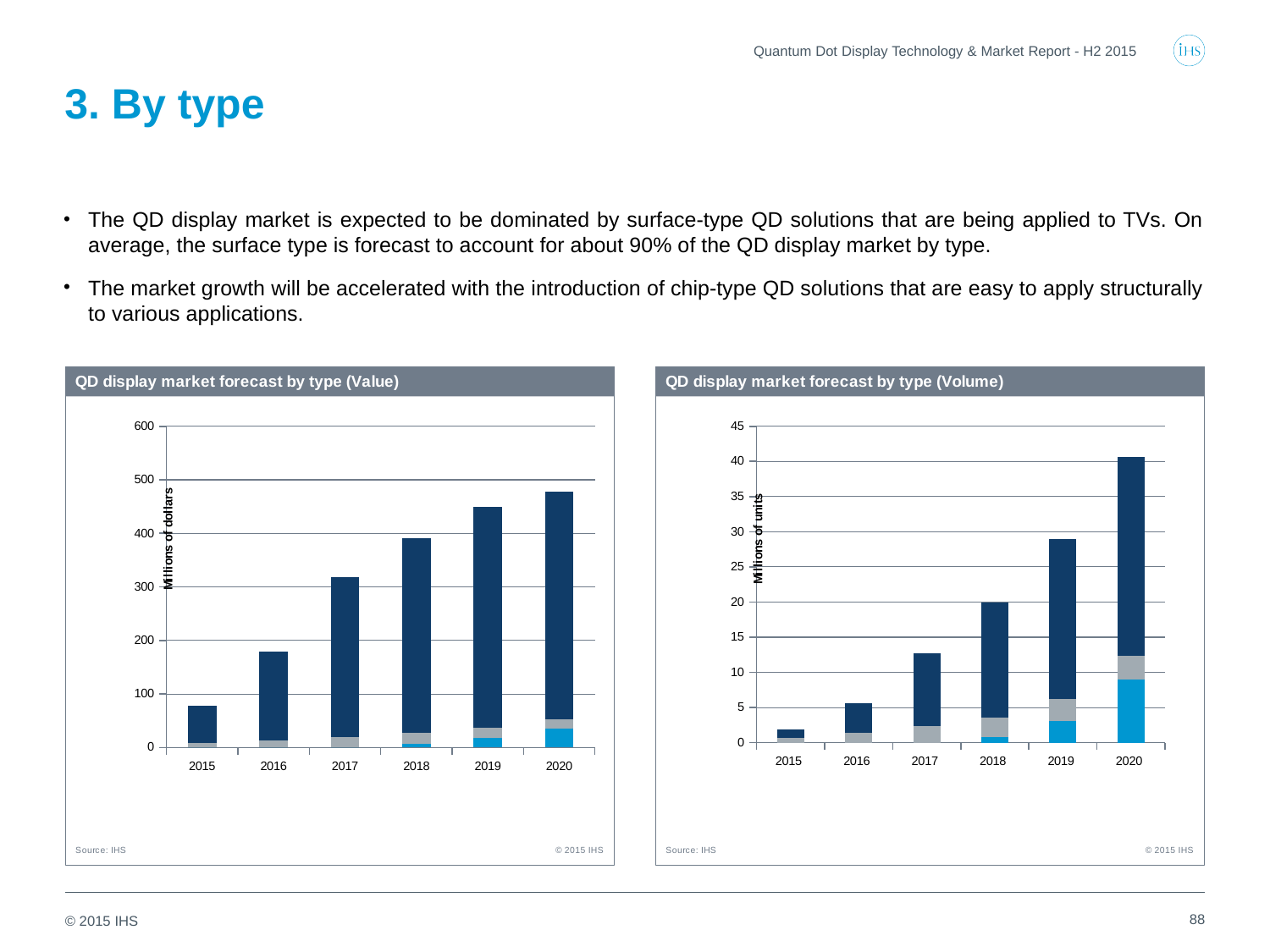

Quantum Dot Display Technology & Market Report - H2 2015
# 3. By type
The QD display market is expected to be dominated by surface-type QD solutions that are being applied to TVs. On average, the surface type is forecast to account for about 90% of the QD display market by type.
The market growth will be accelerated with the introduction of chip-type QD solutions that are easy to apply structurally to various applications.

### Chart

| Category | QD chip | QD edge | QD surface |
|---|---|---|---|
| 2015 | 0.0 | 8.12523299323392 | 69.46113286838184 |
| 2016 | 0.0 | 13.524924020312081 | 165.89306967525096 |
| 2017 | 0.0 | 19.748544948085897 | 298.5859623584706 |
| 2018 | 7.007280098486318 | 20.194851234442464 | 363.5192772063571 |
| 2019 | 17.76458091462422 | 18.325080303906926 | 413.679902245769 |
| 2020 | 35.741616584802564 | 16.119920837119345 | 425.4126827828444 |

### Chart

| Category | QD chip | QD egde | QD surface |
|---|---|---|---|
| 2015 | 0.0 | 0.6710897296283801 | 1.2000050363009402 |
| 2016 | 0.0 | 1.3737343140834901 | 4.2713430740425276 |
| 2017 | 0.0 | 2.3810813658987686 | 10.307680904090747 |
| 2018 | 0.74394931924809 | 2.8721641010948784 | 16.355496048872272 |
| 2019 | 3.1001807042388703 | 3.147320461122156 | 22.704858169186863 |
| 2020 | 8.983500354611609 | 3.4245899599463 | 28.281307609697283 |
88